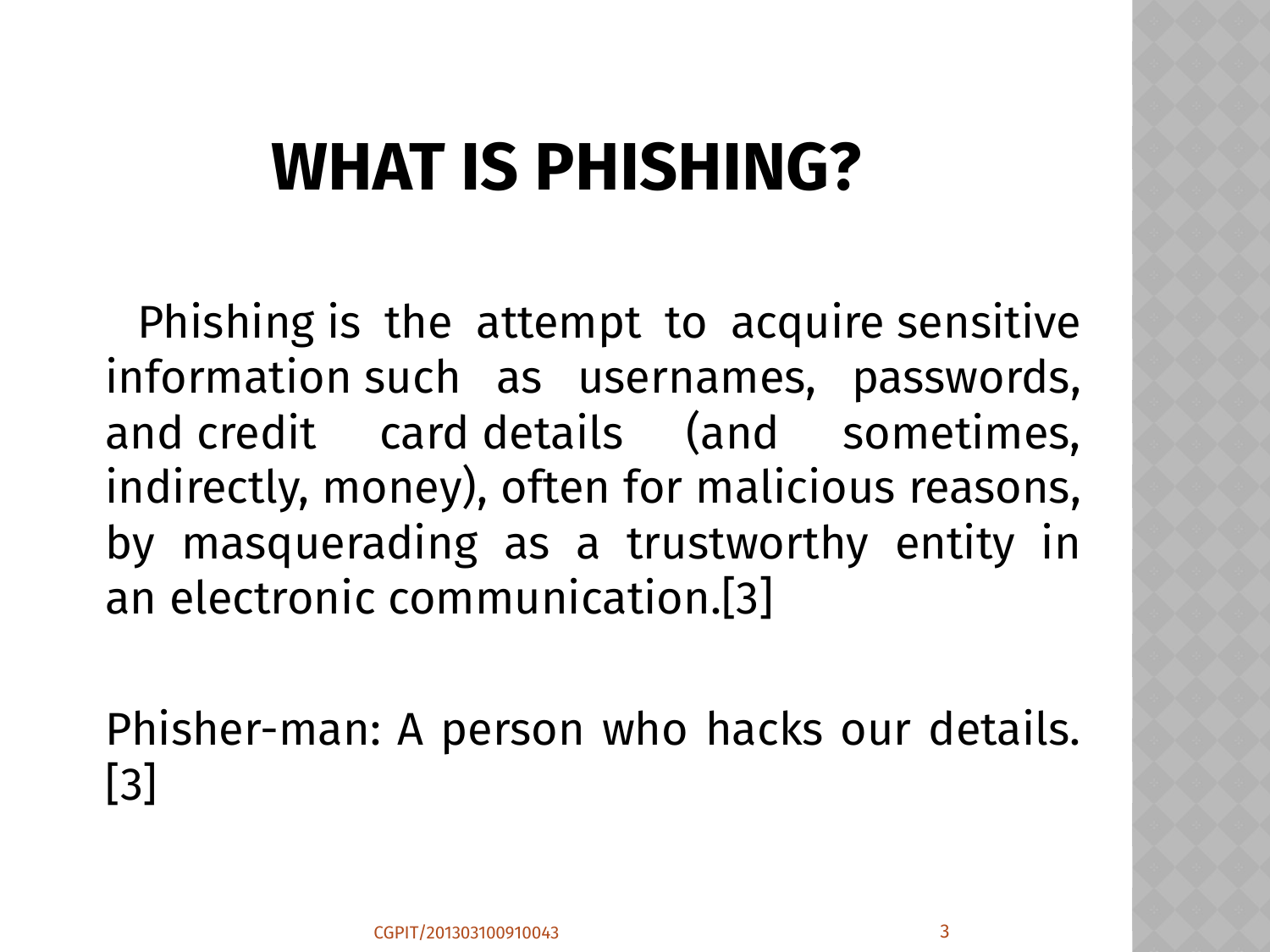

# What is phishing?
   Phishing is the attempt to acquire sensitive information such as usernames, passwords, and credit card details (and sometimes, indirectly, money), often for malicious reasons, by masquerading as a trustworthy entity in an electronic communication.[3]

	Phisher-man: A person who hacks our details.[3]
3
CGPIT/201303100910043